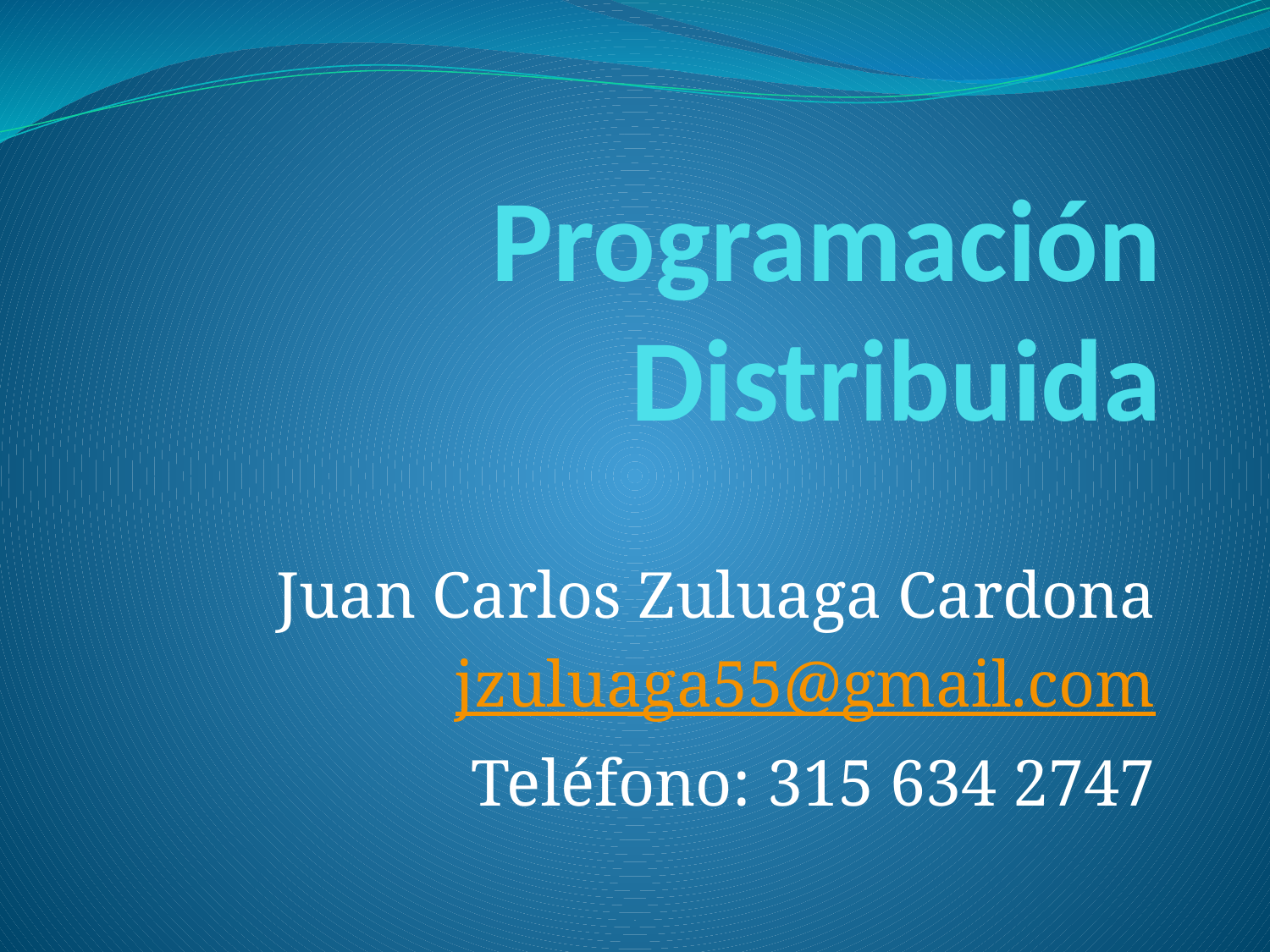

# Programación Distribuida
Juan Carlos Zuluaga Cardona
jzuluaga55@gmail.com
Teléfono: 315 634 2747